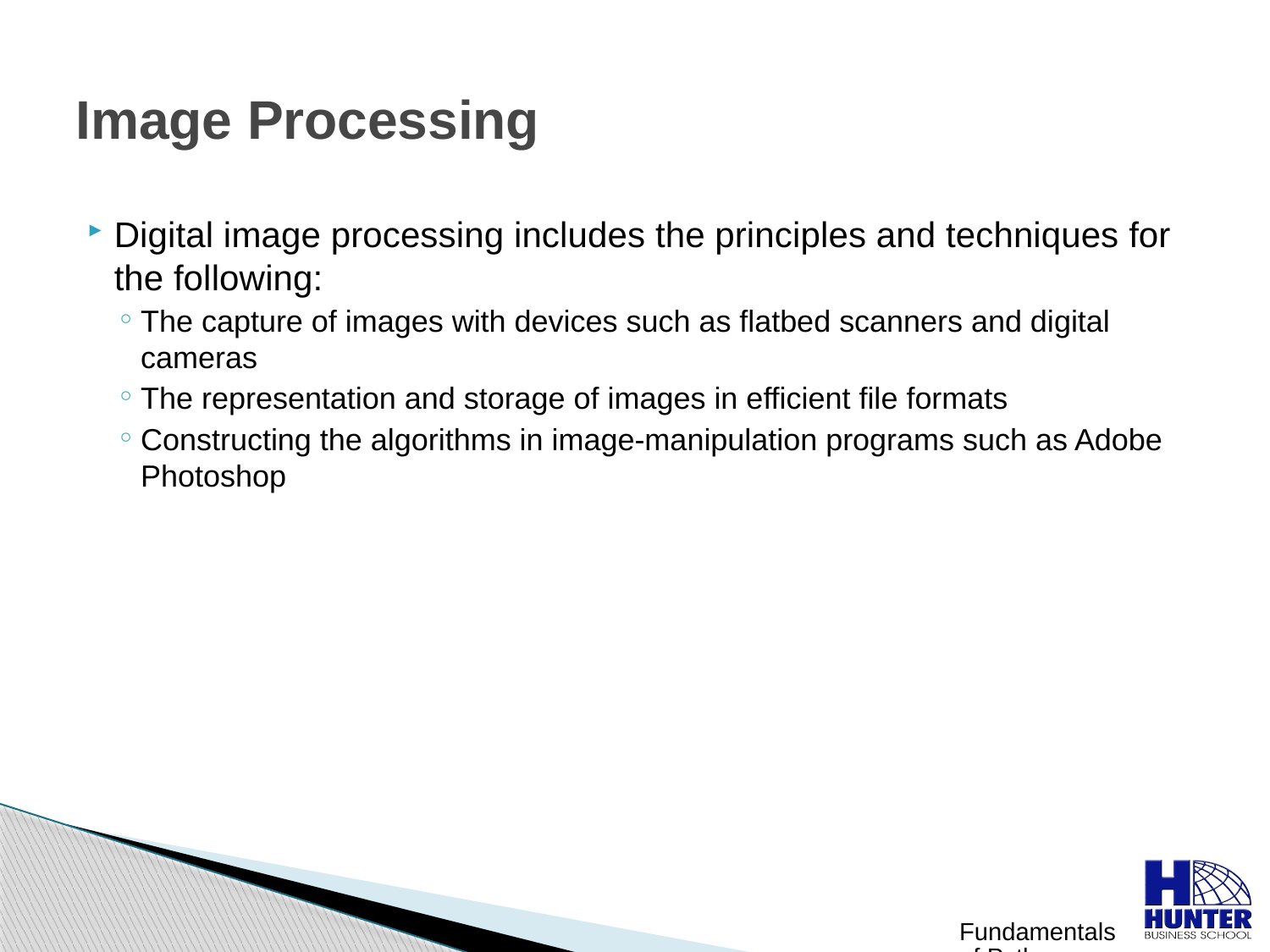

# Image Processing
Digital image processing includes the principles and techniques for the following:
The capture of images with devices such as flatbed scanners and digital cameras
The representation and storage of images in efficient file formats
Constructing the algorithms in image-manipulation programs such as Adobe Photoshop

Fundamentals of Python